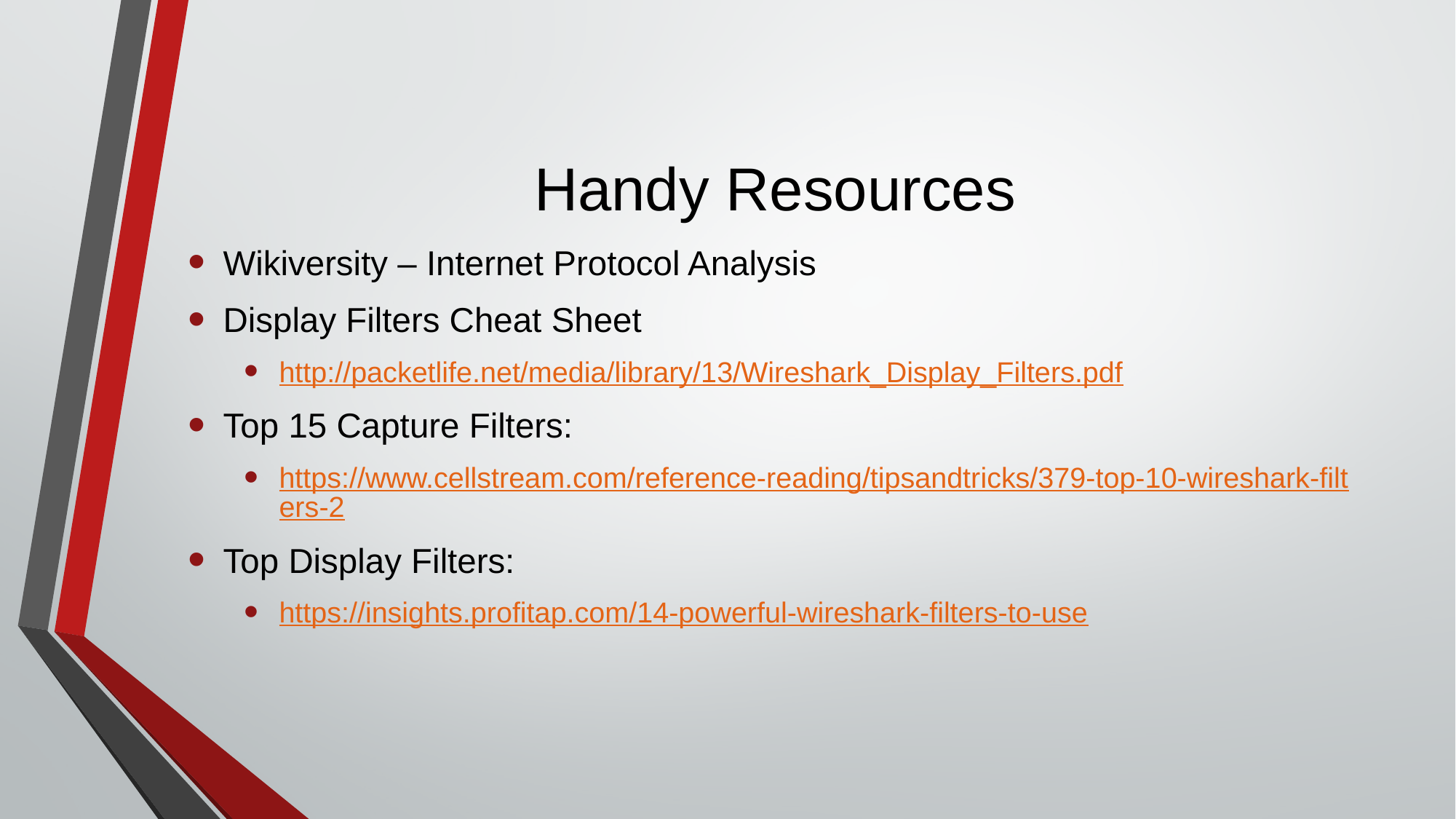

# Handy Resources
Wikiversity – Internet Protocol Analysis
Display Filters Cheat Sheet
http://packetlife.net/media/library/13/Wireshark_Display_Filters.pdf
Top 15 Capture Filters:
https://www.cellstream.com/reference-reading/tipsandtricks/379-top-10-wireshark-filters-2
Top Display Filters:
https://insights.profitap.com/14-powerful-wireshark-filters-to-use